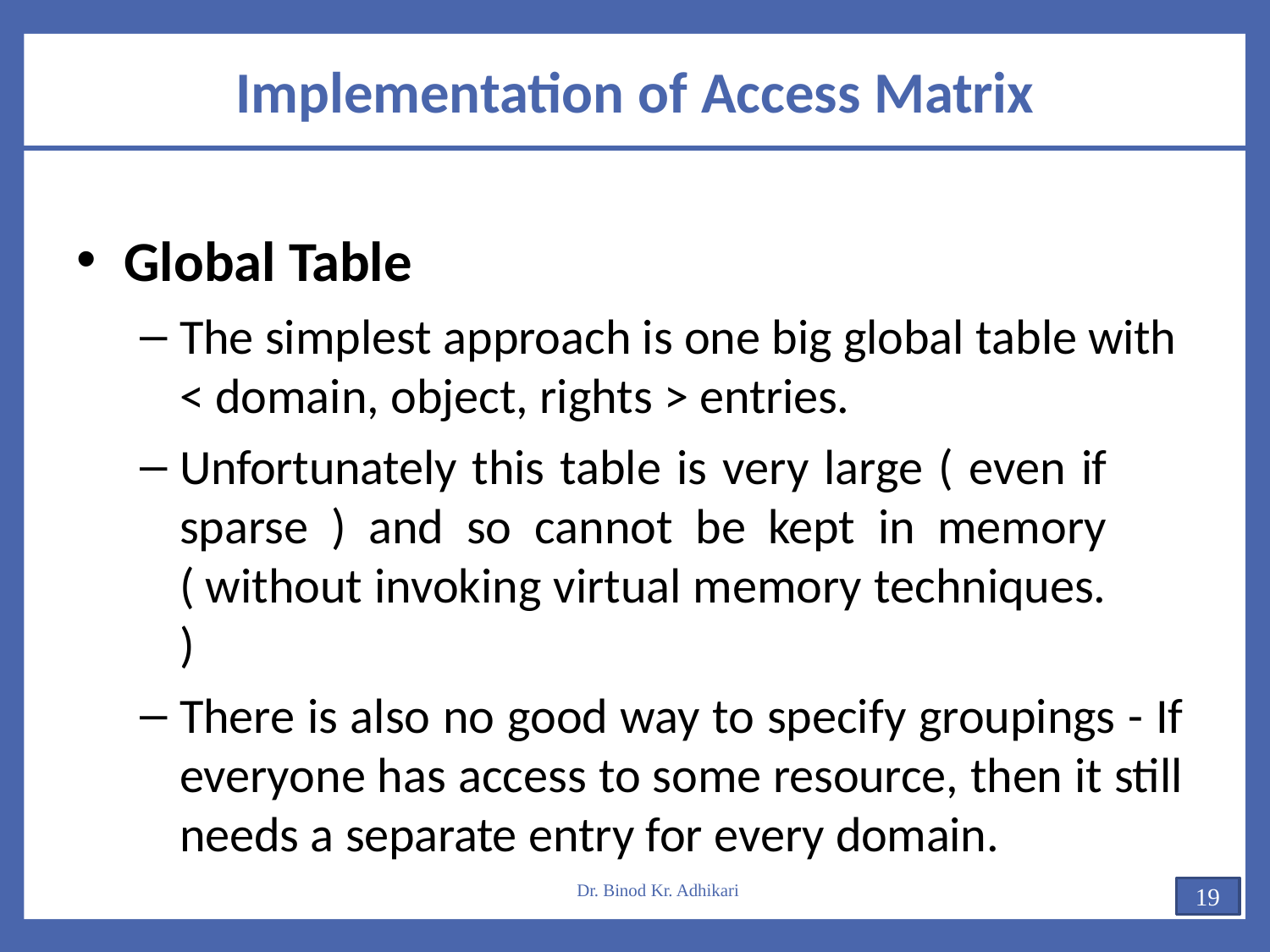

# Implementation of Access Matrix
Global Table
The simplest approach is one big global table with
< domain, object, rights > entries.
Unfortunately this table is very large ( even if sparse ) and so cannot be kept in memory ( without invoking virtual memory techniques. )
There is also no good way to specify groupings - If everyone has access to some resource, then it still needs a separate entry for every domain.
Dr. Binod Kr. Adhikari